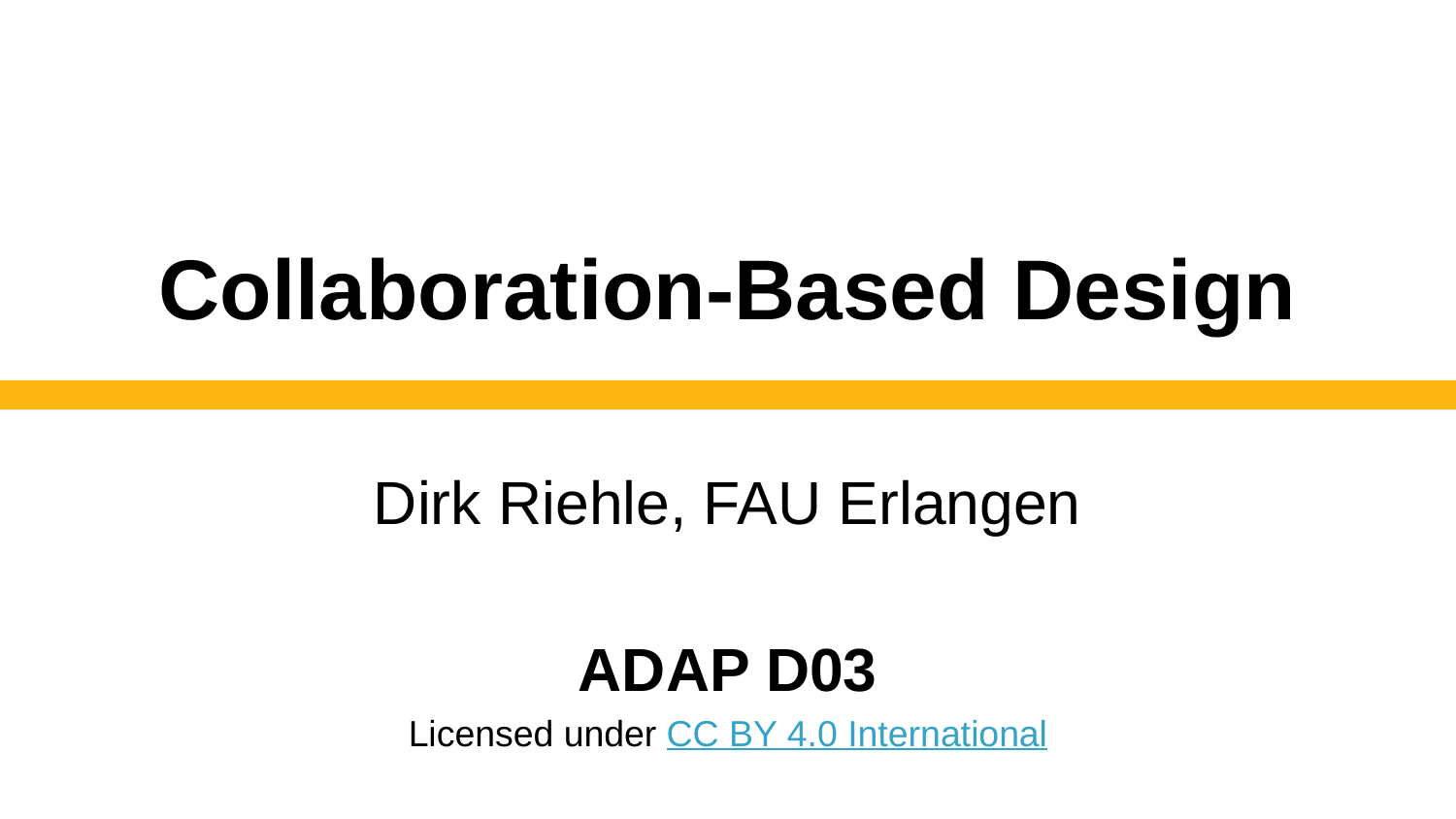

# Collaboration-Based Design
Dirk Riehle, FAU Erlangen

ADAP D03
Licensed under CC BY 4.0 International